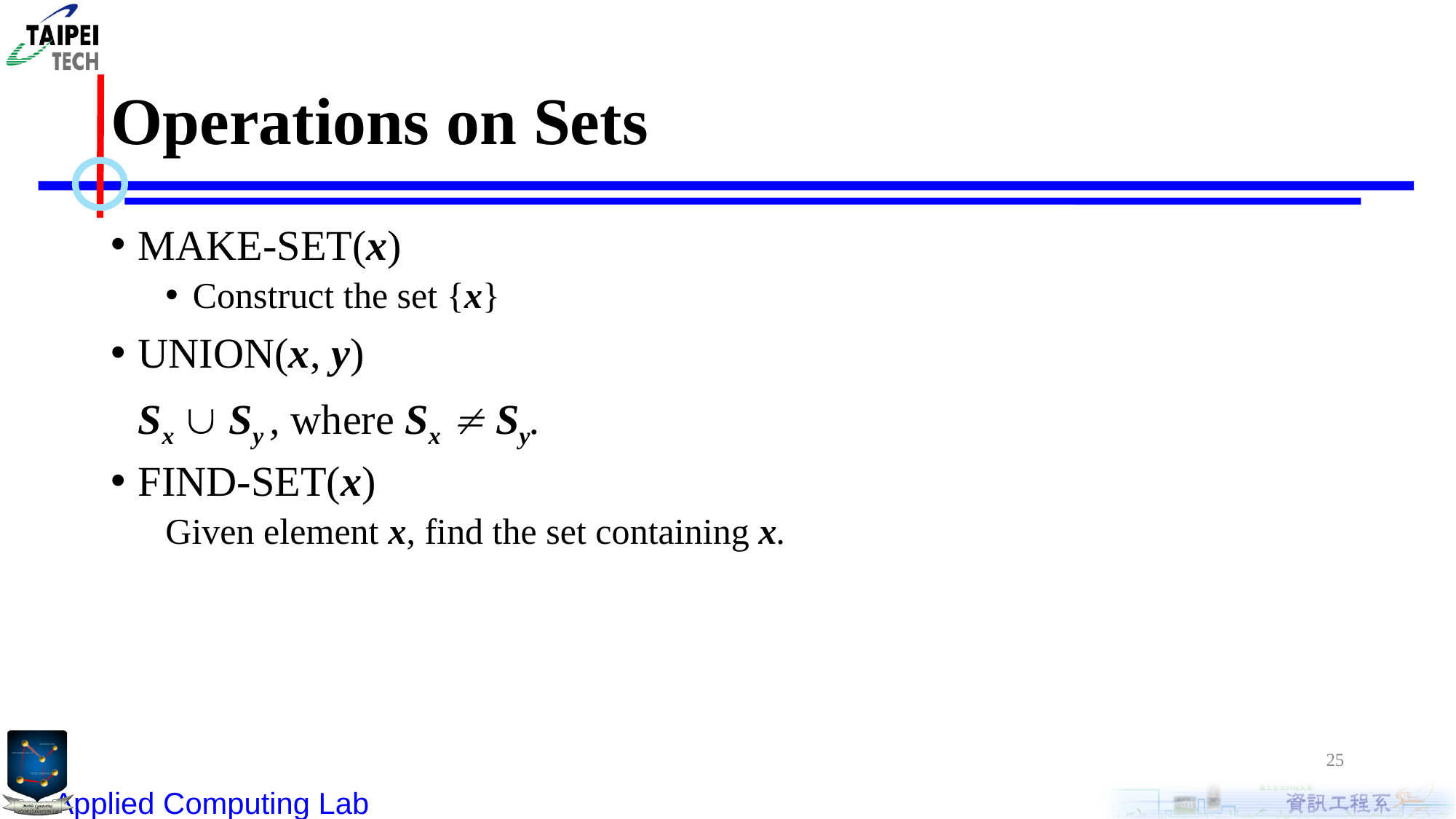

# Operations on Sets
MAKE-SET(x)
Construct the set {x}
UNION(x, y)
	Sx ∪ Sy , where Sx ≠ Sy.
FIND-SET(x)
Given element x, find the set containing x.
25